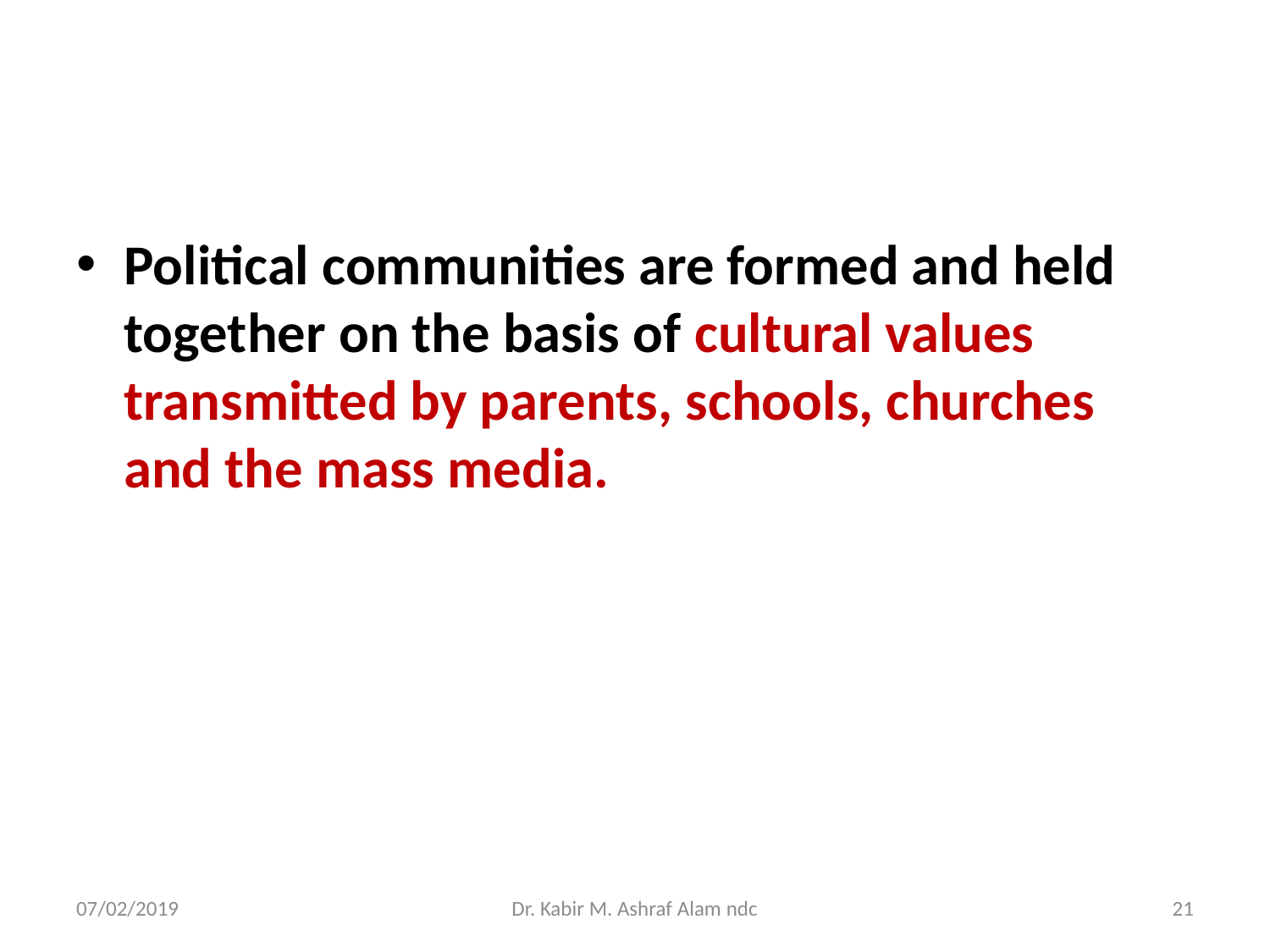

#
Political communities are formed and held together on the basis of cultural values transmitted by parents, schools, churches and the mass media.

07/02/2019
Dr. Kabir M. Ashraf Alam ndc
21